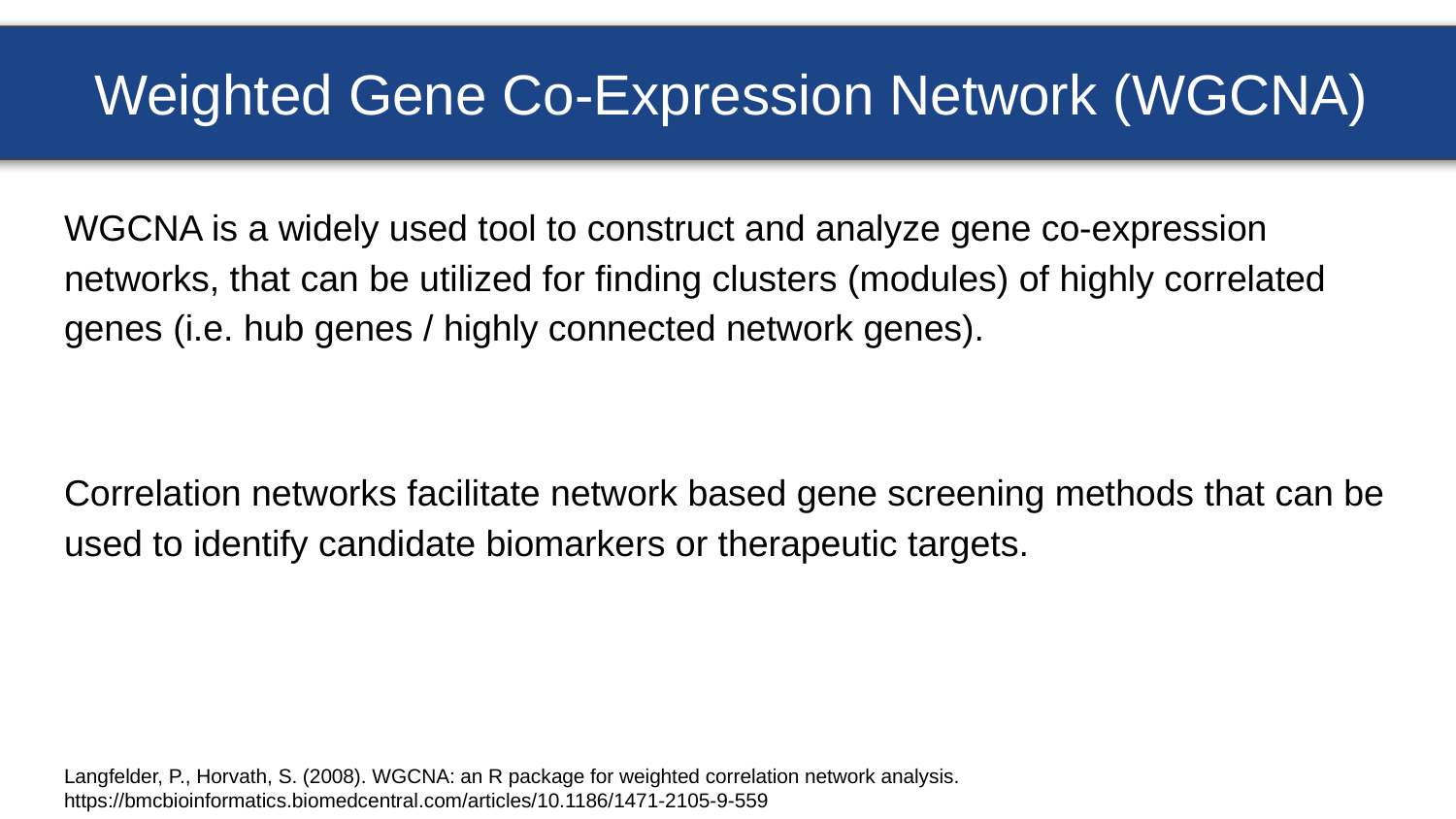

Weighted Gene Co-Expression Network (WGCNA)
WGCNA is a widely used tool to construct and analyze gene co-expression networks, that can be utilized for finding clusters (modules) of highly correlated genes (i.e. hub genes / highly connected network genes).

Correlation networks facilitate network based gene screening methods that can be used to identify candidate biomarkers or therapeutic targets.

Langfelder, P., Horvath, S. (2008). WGCNA: an R package for weighted correlation network analysis. https://bmcbioinformatics.biomedcentral.com/articles/10.1186/1471-2105-9-559